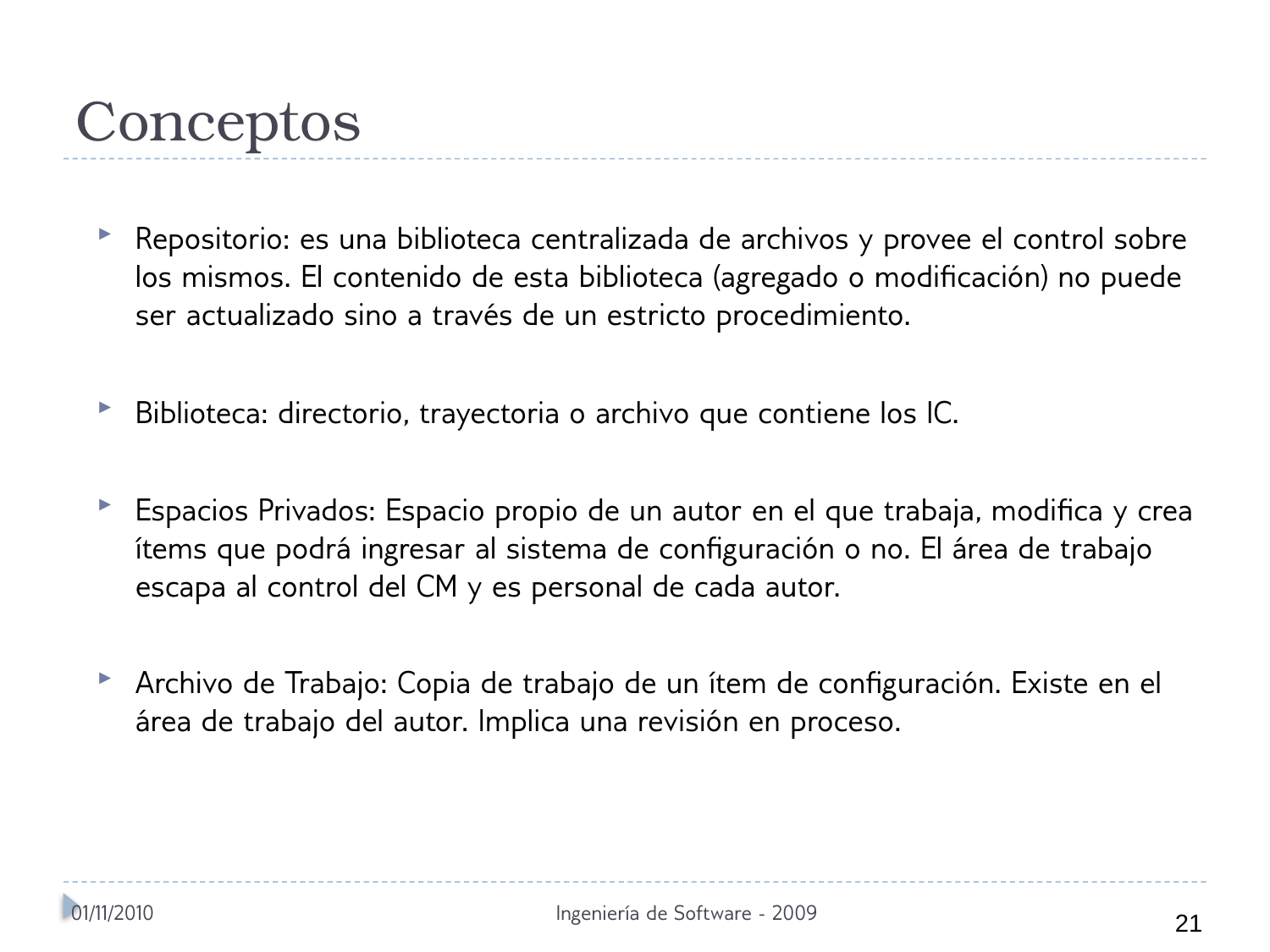

# Conceptos
Repositorio: es una biblioteca centralizada de archivos y provee el control sobre los mismos. El contenido de esta biblioteca (agregado o modificación) no puede ser actualizado sino a través de un estricto procedimiento.

Biblioteca: directorio, trayectoria o archivo que contiene los IC.

Espacios Privados: Espacio propio de un autor en el que trabaja, modifica y crea ítems que podrá ingresar al sistema de configuración o no. El área de trabajo escapa al control del CM y es personal de cada autor.

Archivo de Trabajo: Copia de trabajo de un ítem de configuración. Existe en el área de trabajo del autor. Implica una revisión en proceso.

01/11/2010
Ingeniería de Software - 2009
21